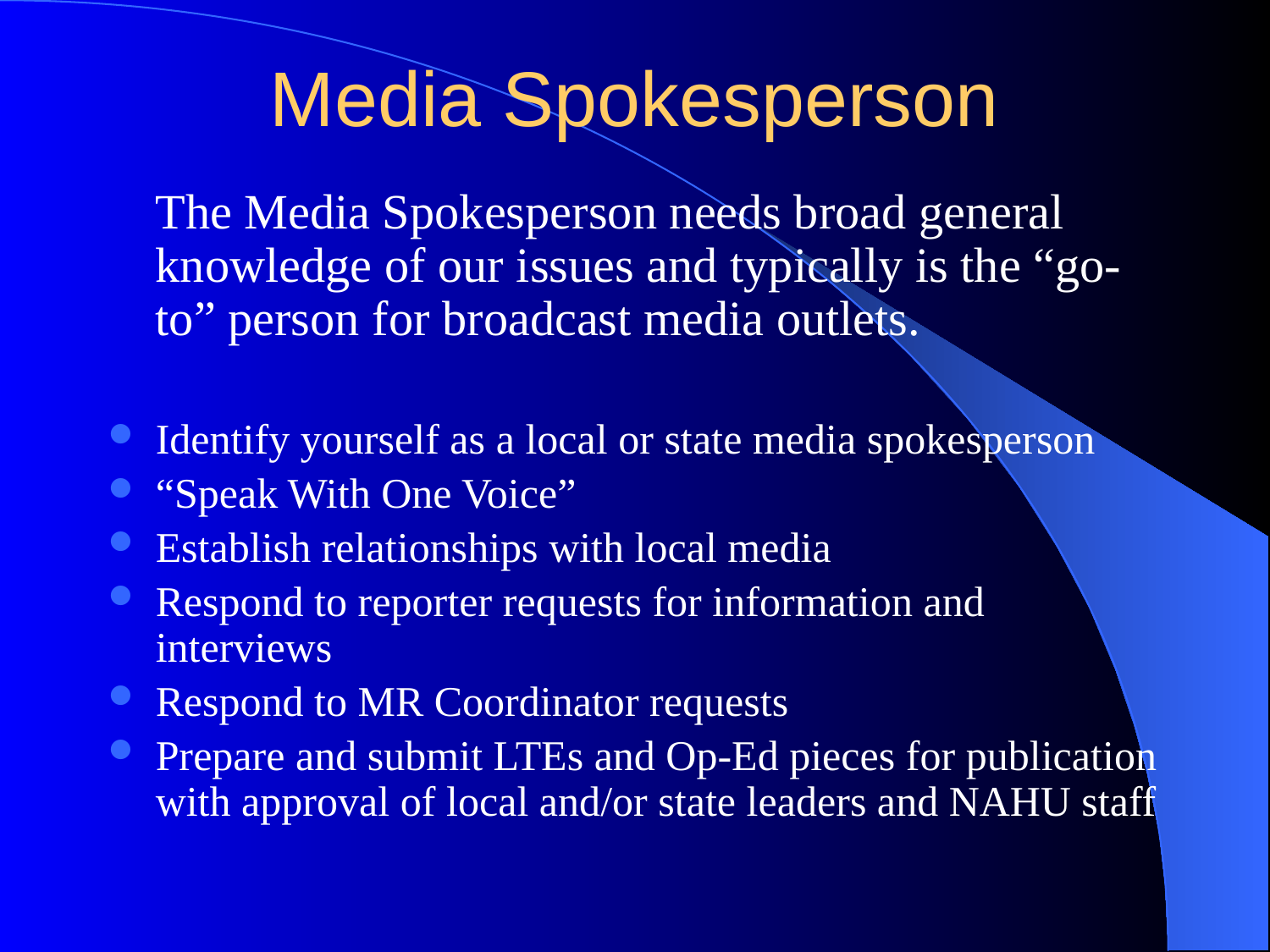

# Media Spokesperson
	The Media Spokesperson needs broad general knowledge of our issues and typically is the “go-to” person for broadcast media outlets.

Identify yourself as a local or state media spokesperson
“Speak With One Voice”
Establish relationships with local media
Respond to reporter requests for information and interviews
Respond to MR Coordinator requests
Prepare and submit LTEs and Op-Ed pieces for publication with approval of local and/or state leaders and NAHU staff